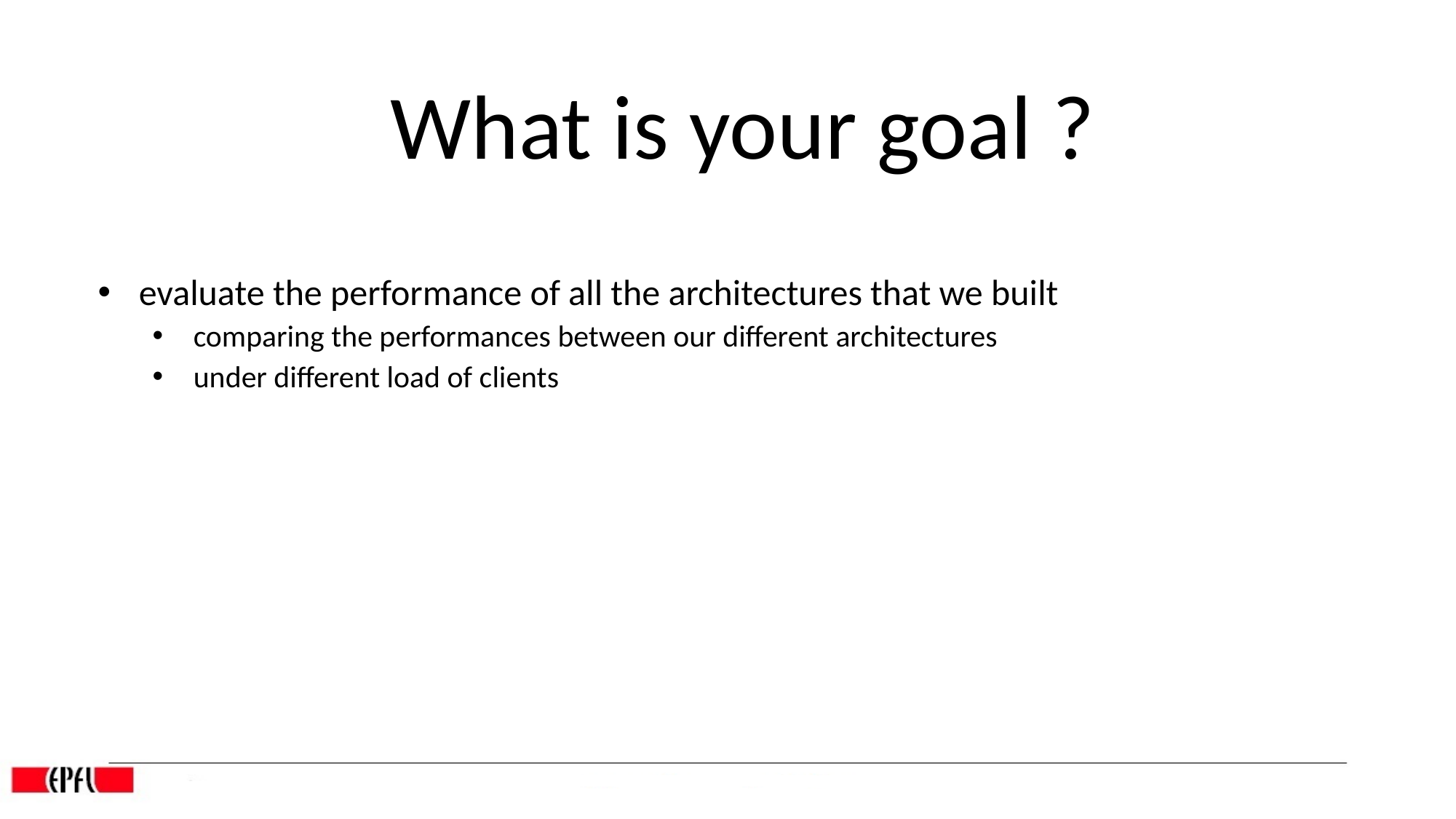

# What is your goal ?
evaluate the performance of all the architectures that we built
comparing the performances between our different architectures
under different load of clients